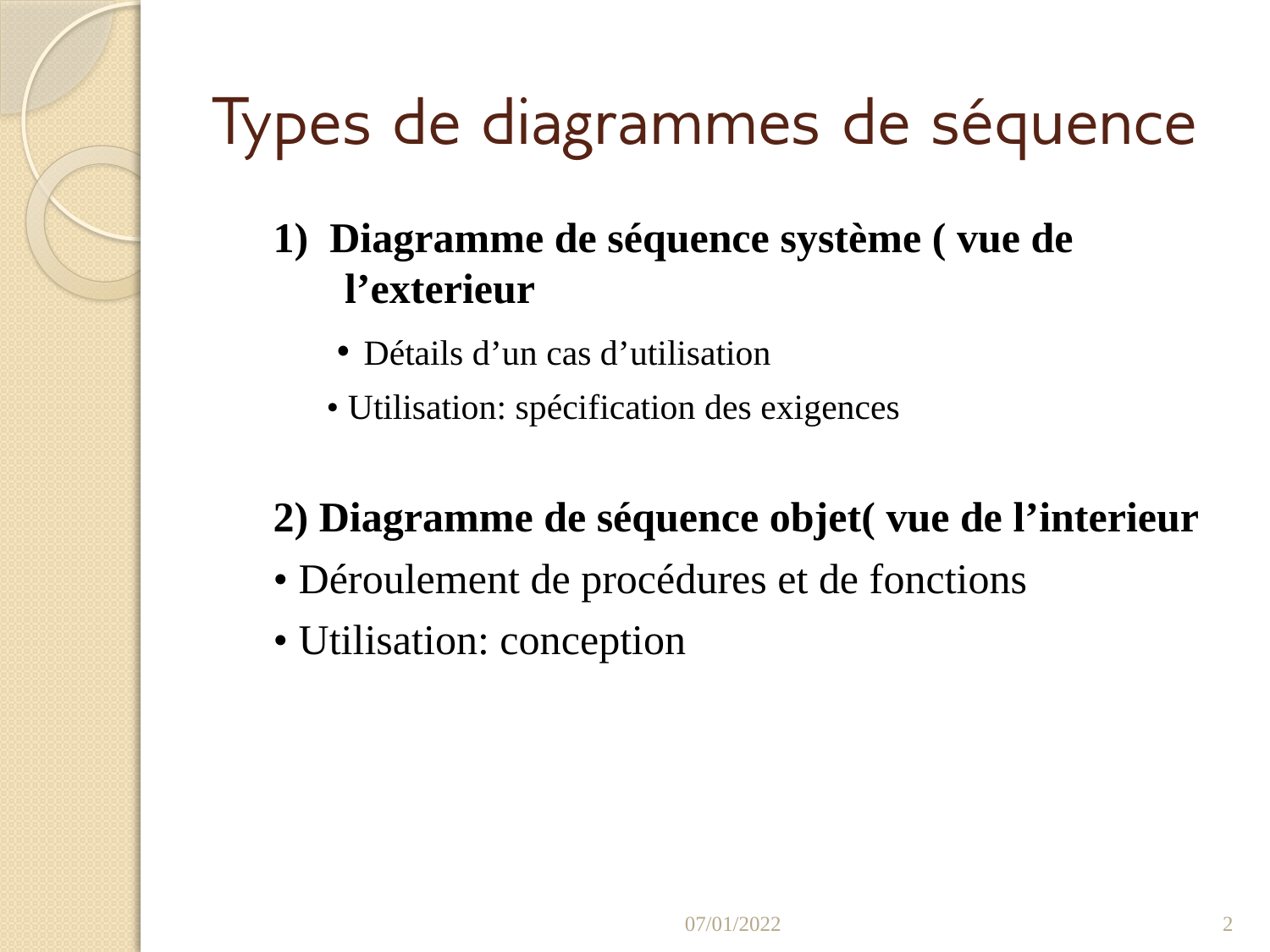

# Types de diagrammes de séquence

1)  Diagramme de séquence système ( vue de l’exterieur
     • Détails d’un cas d’utilisation
      • Utilisation: spécification des exigences

2) Diagramme de séquence objet( vue de l’interieur
• Déroulement de procédures et de fonctions
• Utilisation: conception

07/01/2022
2